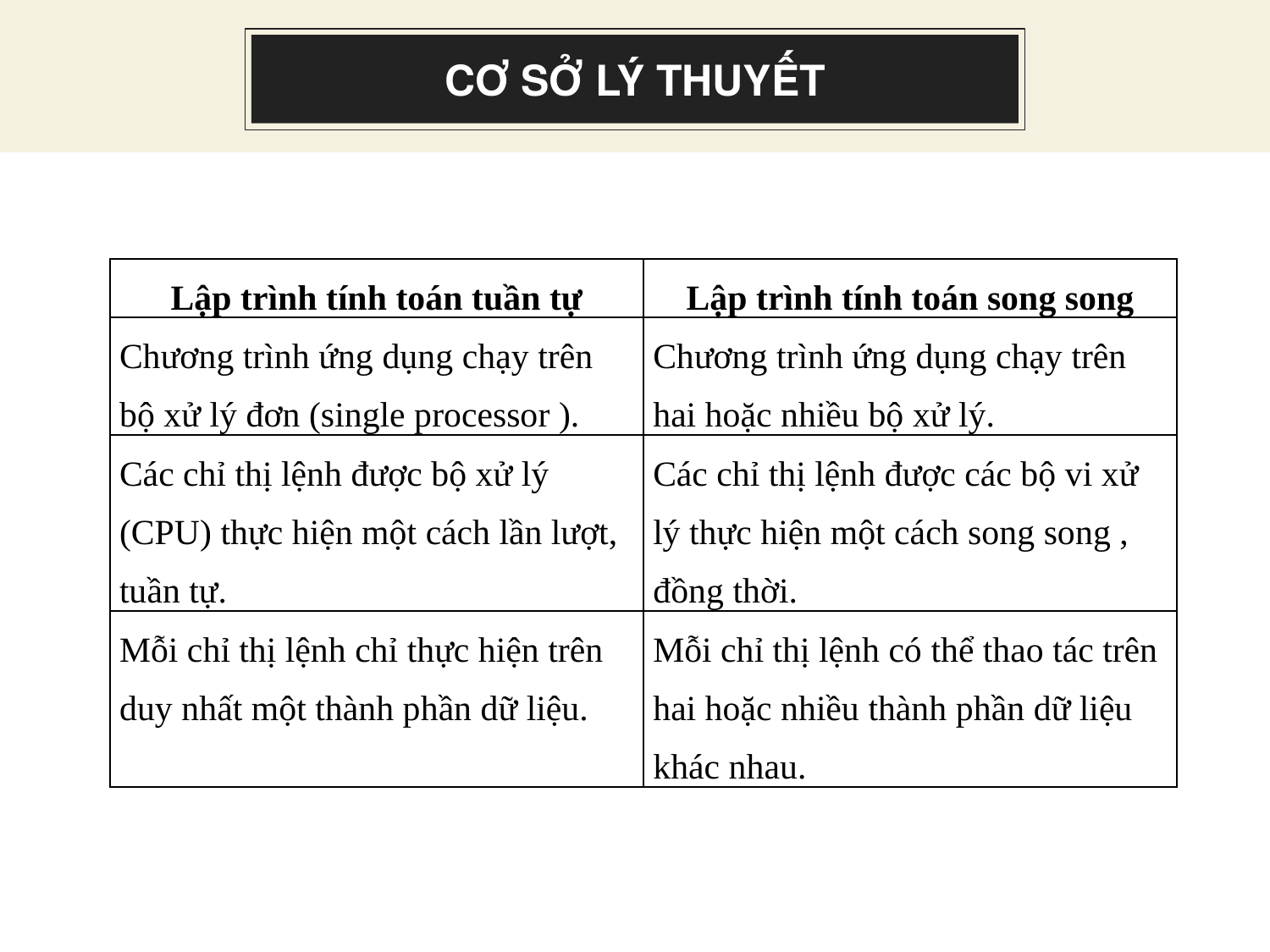

# CƠ SỞ LÝ THUYẾT
| Lập trình tính toán tuần tự | Lập trình tính toán song song |
| --- | --- |
| Chương trình ứng dụng chạy trên bộ xử lý đơn (single processor ). | Chương trình ứng dụng chạy trên hai hoặc nhiều bộ xử lý. |
| Các chỉ thị lệnh được bộ xử lý (CPU) thực hiện một cách lần lượt, tuần tự. | Các chỉ thị lệnh được các bộ vi xử lý thực hiện một cách song song , đồng thời. |
| Mỗi chỉ thị lệnh chỉ thực hiện trên duy nhất một thành phần dữ liệu. | Mỗi chỉ thị lệnh có thể thao tác trên hai hoặc nhiều thành phần dữ liệu khác nhau. |